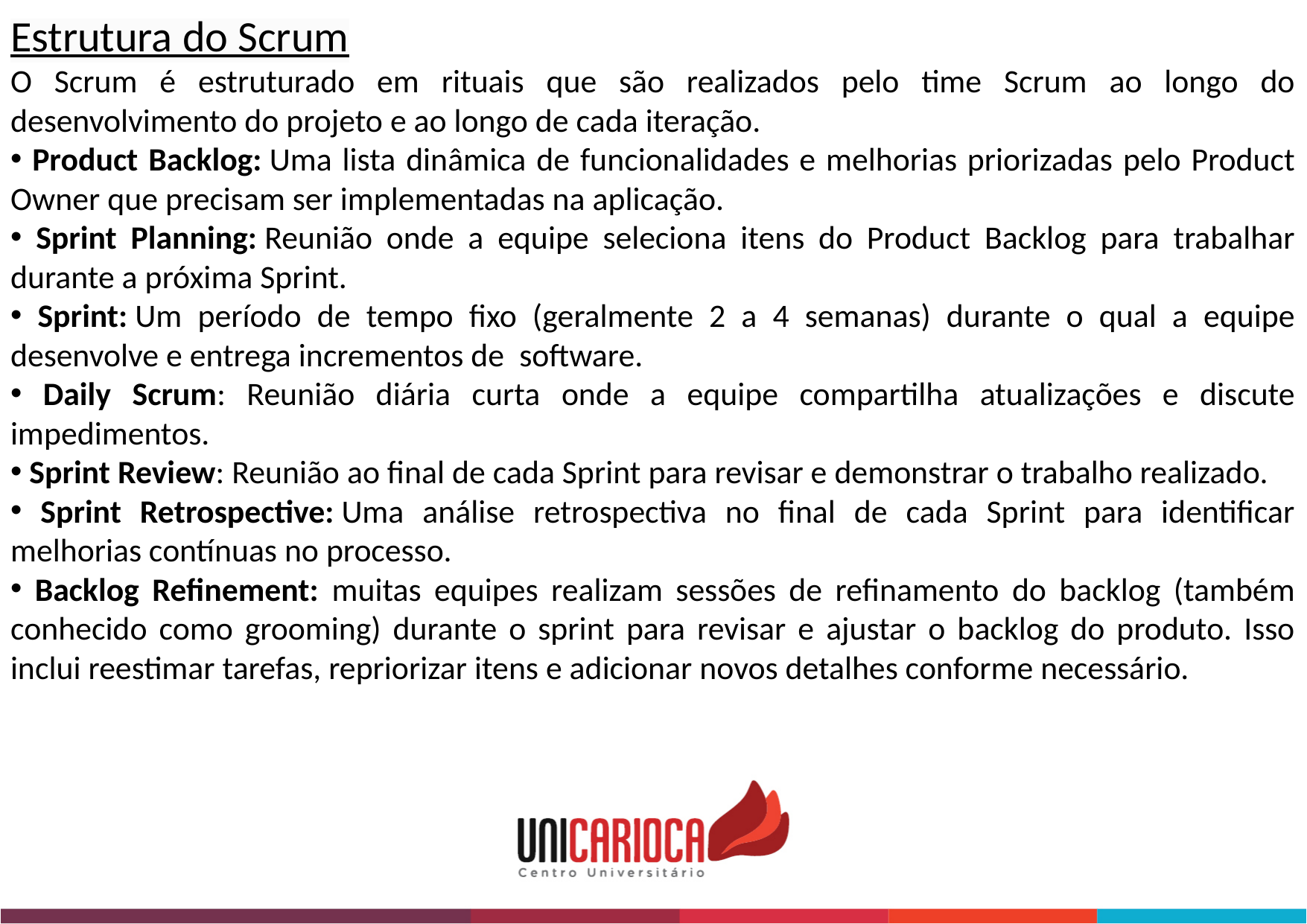

Estrutura do Scrum
O Scrum é estruturado em rituais que são realizados pelo time Scrum ao longo do desenvolvimento do projeto e ao longo de cada iteração.
 Product Backlog: Uma lista dinâmica de funcionalidades e melhorias priorizadas pelo Product Owner que precisam ser implementadas na aplicação.
 Sprint Planning: Reunião onde a equipe seleciona itens do Product Backlog para trabalhar durante a próxima Sprint.
 Sprint: Um período de tempo fixo (geralmente 2 a 4 semanas) durante o qual a equipe desenvolve e entrega incrementos de  software.
 Daily Scrum: Reunião diária curta onde a equipe compartilha atualizações e discute impedimentos.
 Sprint Review: Reunião ao final de cada Sprint para revisar e demonstrar o trabalho realizado.
 Sprint Retrospective: Uma análise retrospectiva no final de cada Sprint para identificar melhorias contínuas no processo.
 Backlog Refinement: muitas equipes realizam sessões de refinamento do backlog (também conhecido como grooming) durante o sprint para revisar e ajustar o backlog do produto. Isso inclui reestimar tarefas, repriorizar itens e adicionar novos detalhes conforme necessário.